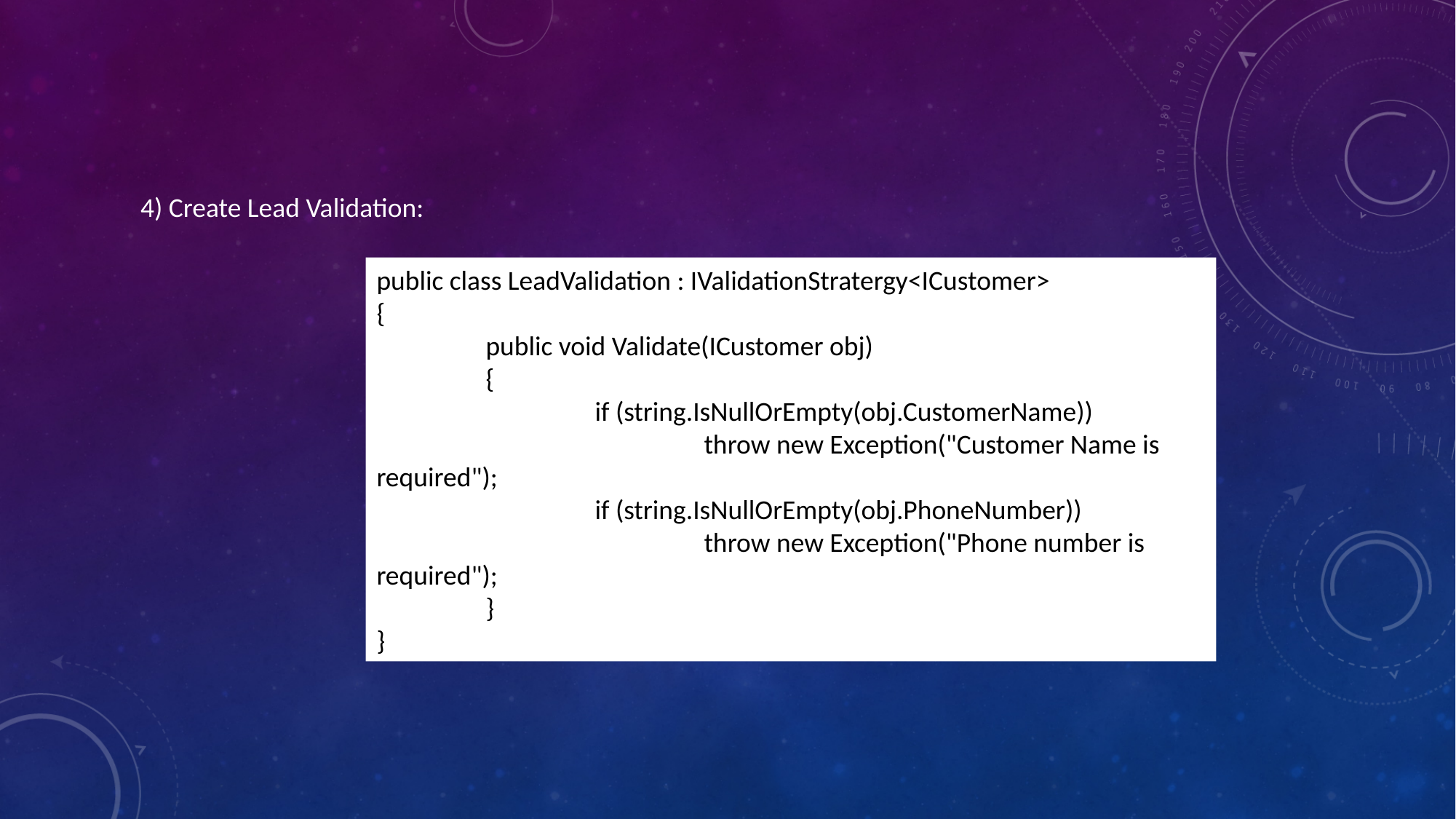

4) Create Lead Validation:
public class LeadValidation : IValidationStratergy<ICustomer>
{
	public void Validate(ICustomer obj)
	{
		if (string.IsNullOrEmpty(obj.CustomerName))
			throw new Exception("Customer Name is required");
		if (string.IsNullOrEmpty(obj.PhoneNumber))
			throw new Exception("Phone number is required");
	}
}